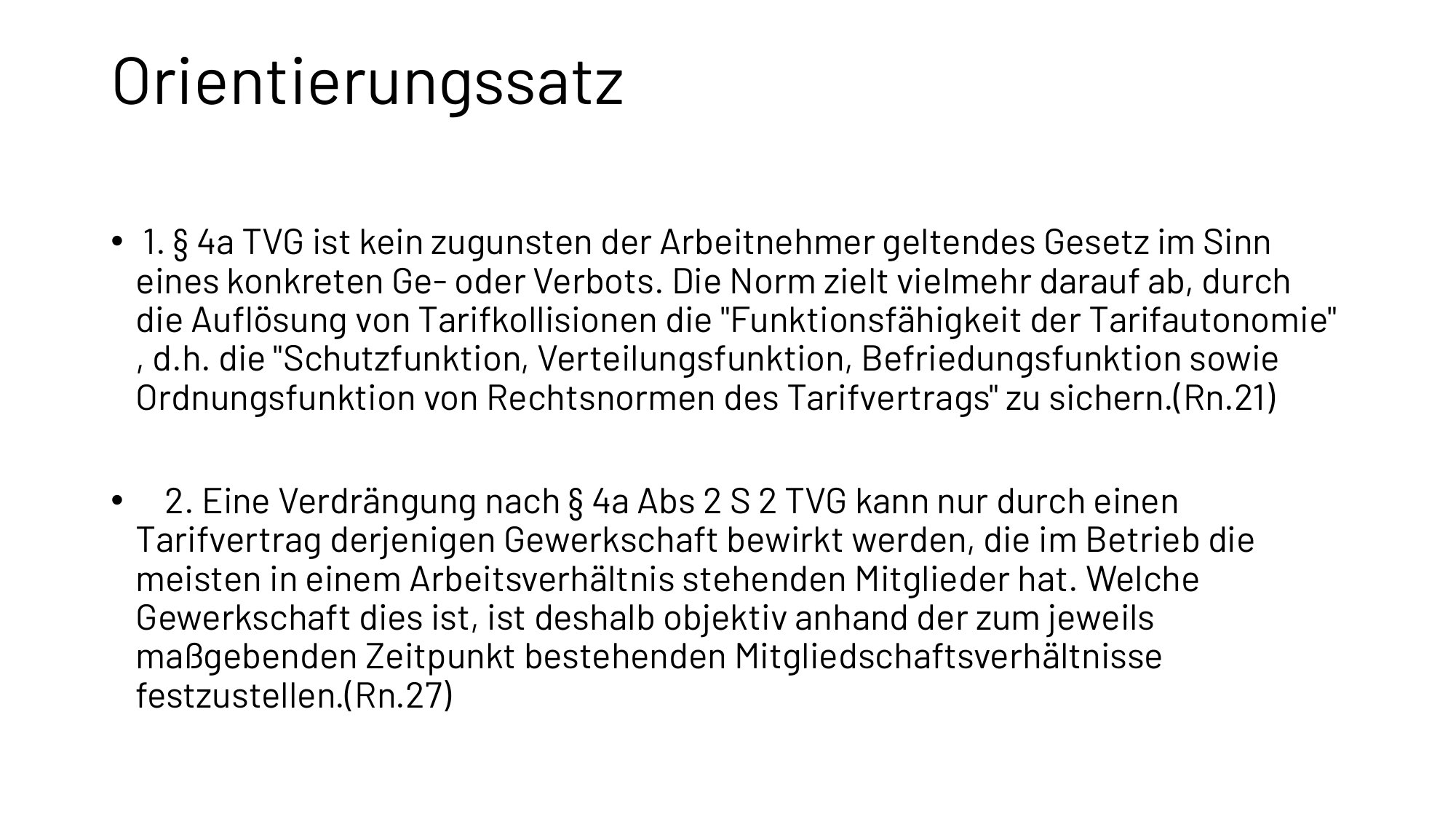

# Orientierungssatz
 1. § 4a TVG ist kein zugunsten der Arbeitnehmer geltendes Gesetz im Sinn eines konkreten Ge- oder Verbots. Die Norm zielt vielmehr darauf ab, durch die Auflösung von Tarifkollisionen die "Funktionsfähigkeit der Tarifautonomie" , d.h. die "Schutzfunktion, Verteilungsfunktion, Befriedungsfunktion sowie Ordnungsfunktion von Rechtsnormen des Tarifvertrags" zu sichern.(Rn.21)

    2. Eine Verdrängung nach § 4a Abs 2 S 2 TVG kann nur durch einen Tarifvertrag derjenigen Gewerkschaft bewirkt werden, die im Betrieb die meisten in einem Arbeitsverhältnis stehenden Mitglieder hat. Welche Gewerkschaft dies ist, ist deshalb objektiv anhand der zum jeweils maßgebenden Zeitpunkt bestehenden Mitgliedschaftsverhältnisse festzustellen.(Rn.27)